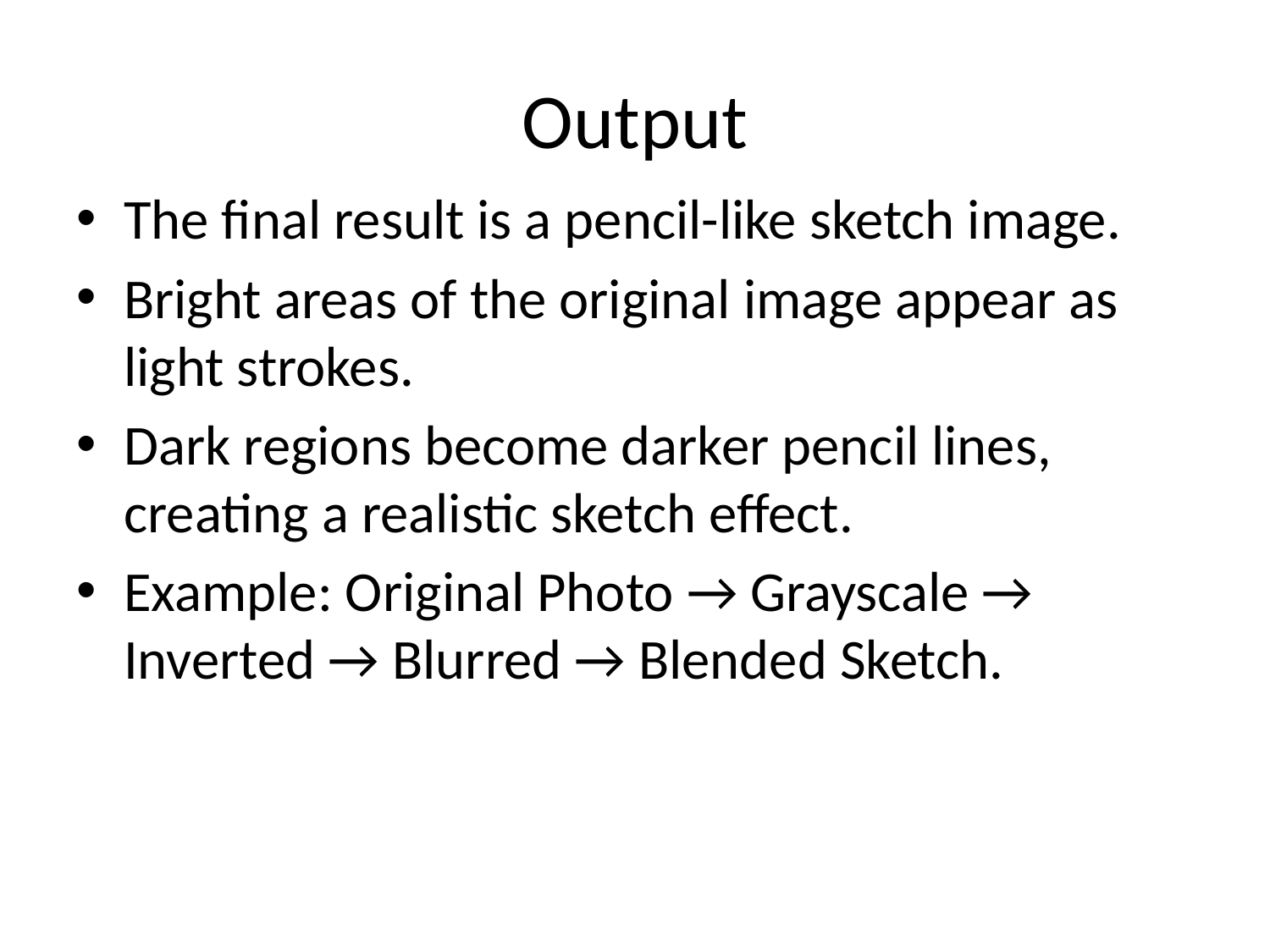

# Output

The final result is a pencil-like sketch image.
Bright areas of the original image appear as light strokes.
Dark regions become darker pencil lines, creating a realistic sketch effect.
Example: Original Photo → Grayscale → Inverted → Blurred → Blended Sketch.